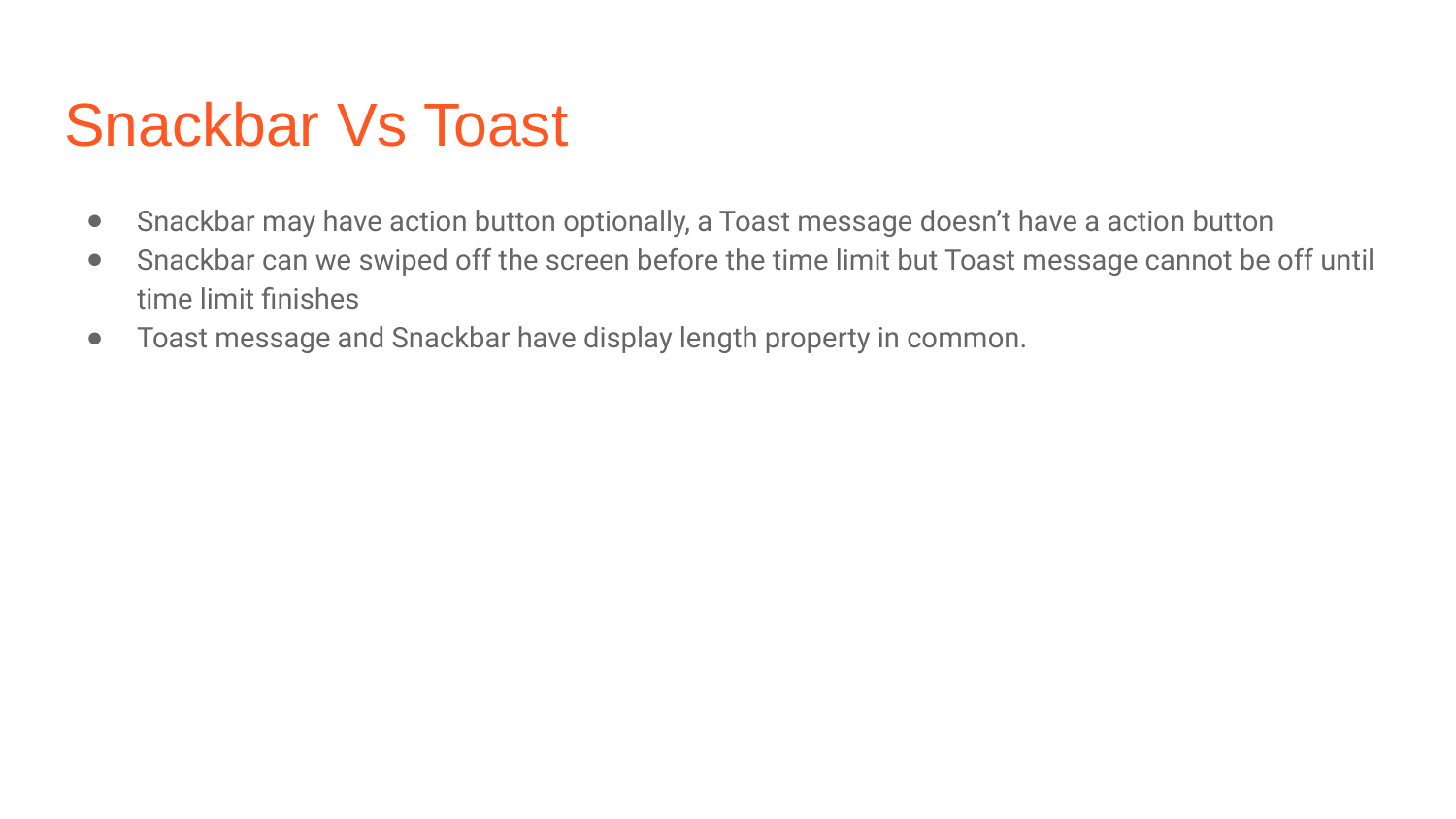

# Snackbar Vs Toast
Snackbar may have action button optionally, a Toast message doesn’t have a action button
Snackbar can we swiped off the screen before the time limit but Toast message cannot be off until time limit finishes
Toast message and Snackbar have display length property in common.